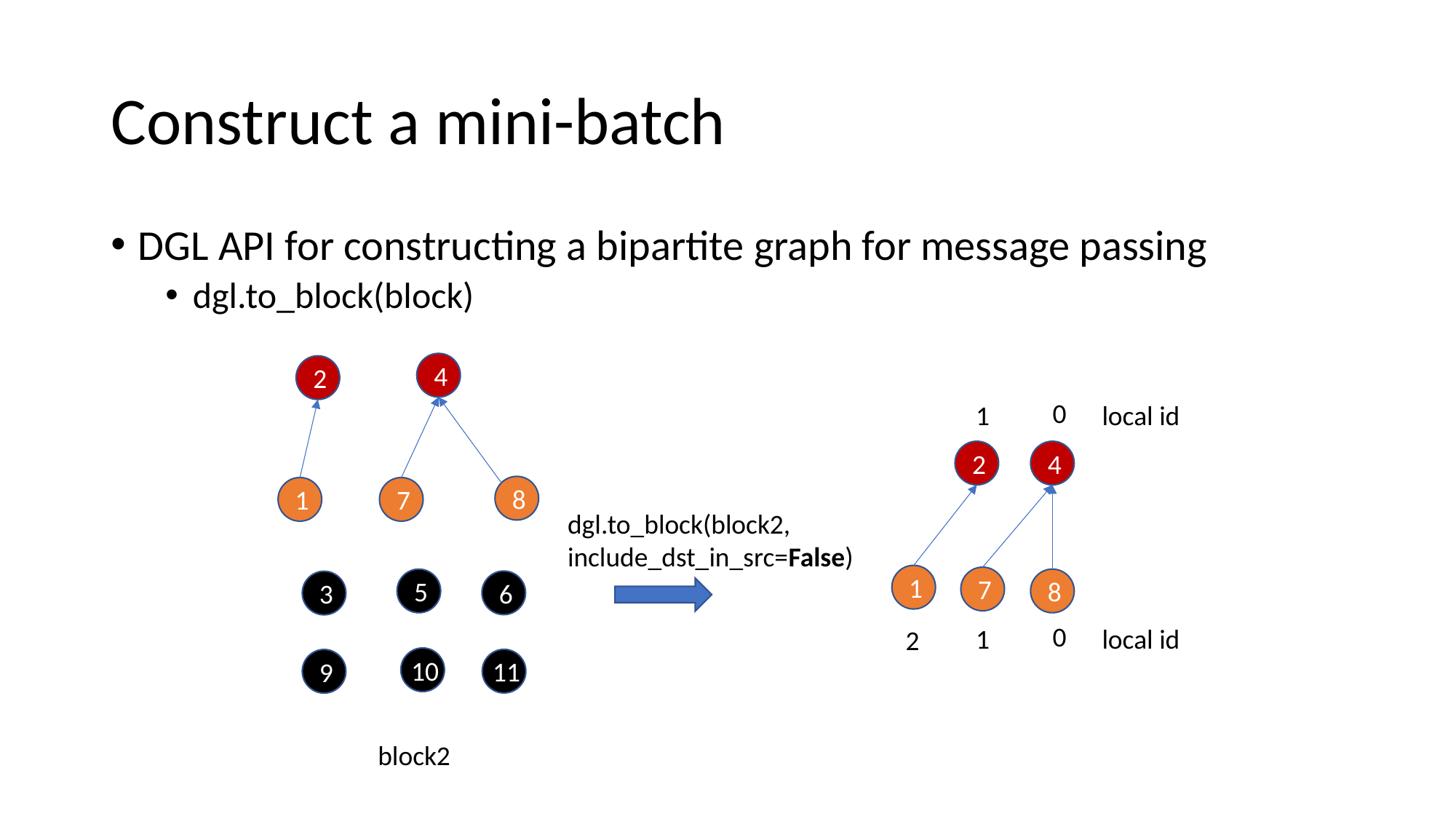

# Construct a mini-batch
DGL API for constructing a bipartite graph for message passing
dgl.to_block(block)

4
2
0
1
local id
2
4
8
1
7
dgl.to_block(block2,
include_dst_in_src=False)
1
7
5
8
6
3

0
1
local id
2

10

11
9
block2